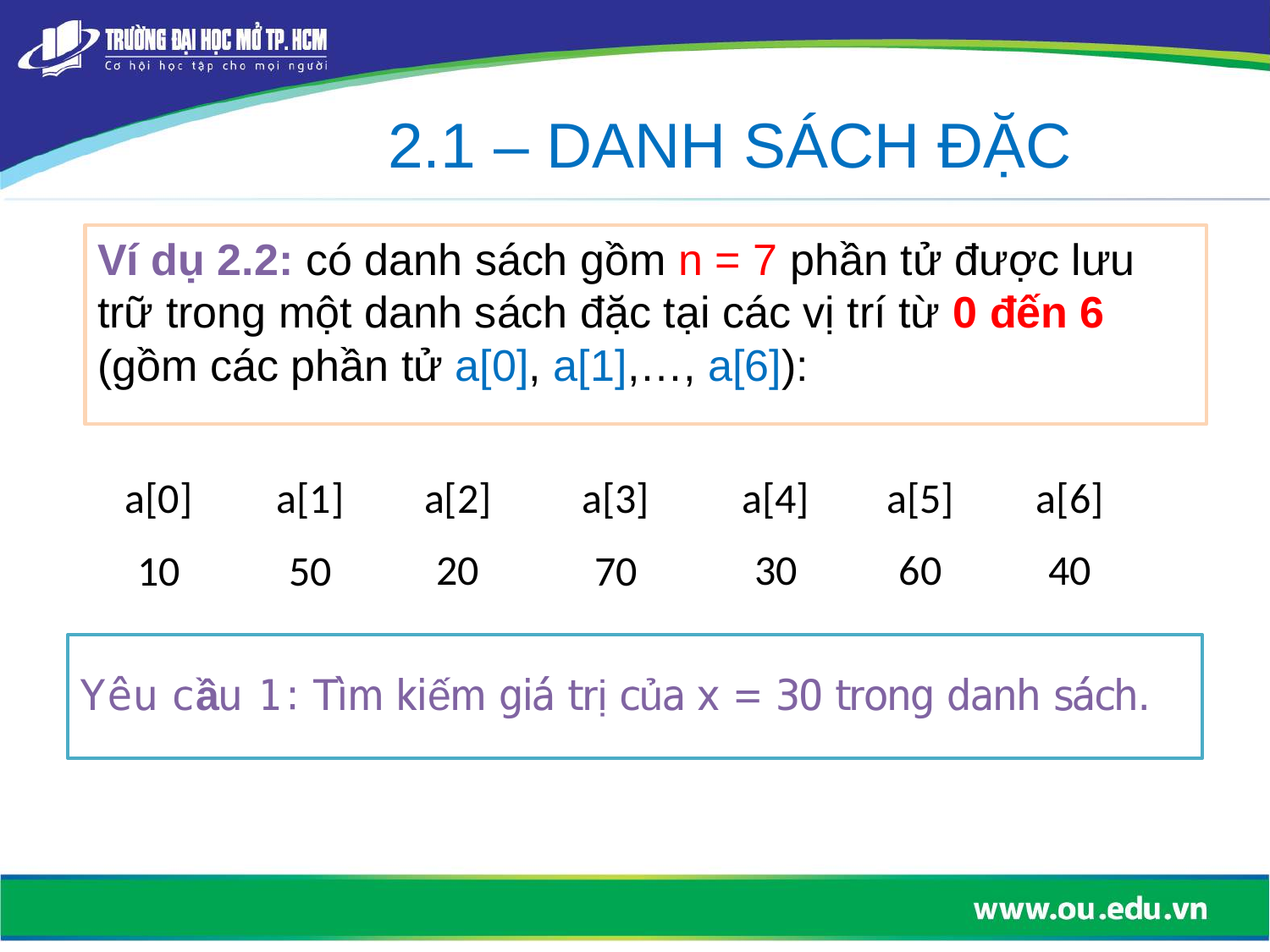

2.1 – DANH SÁCH ĐẶC
Ví dụ 2.2: có danh sách gồm n = 7 phần tử được lưu trữ trong một danh sách đặc tại các vị trí từ 0 đến 6 (gồm các phần tử a[0], a[1],…, a[6]):
a[2]
a[4]
a[5]
a[6]
a[3]
a[0]
a[1]
20
30
60
40
70
10
50
Yêu cầu 1: Tìm kiếm giá trị của x = 30 trong danh sách.